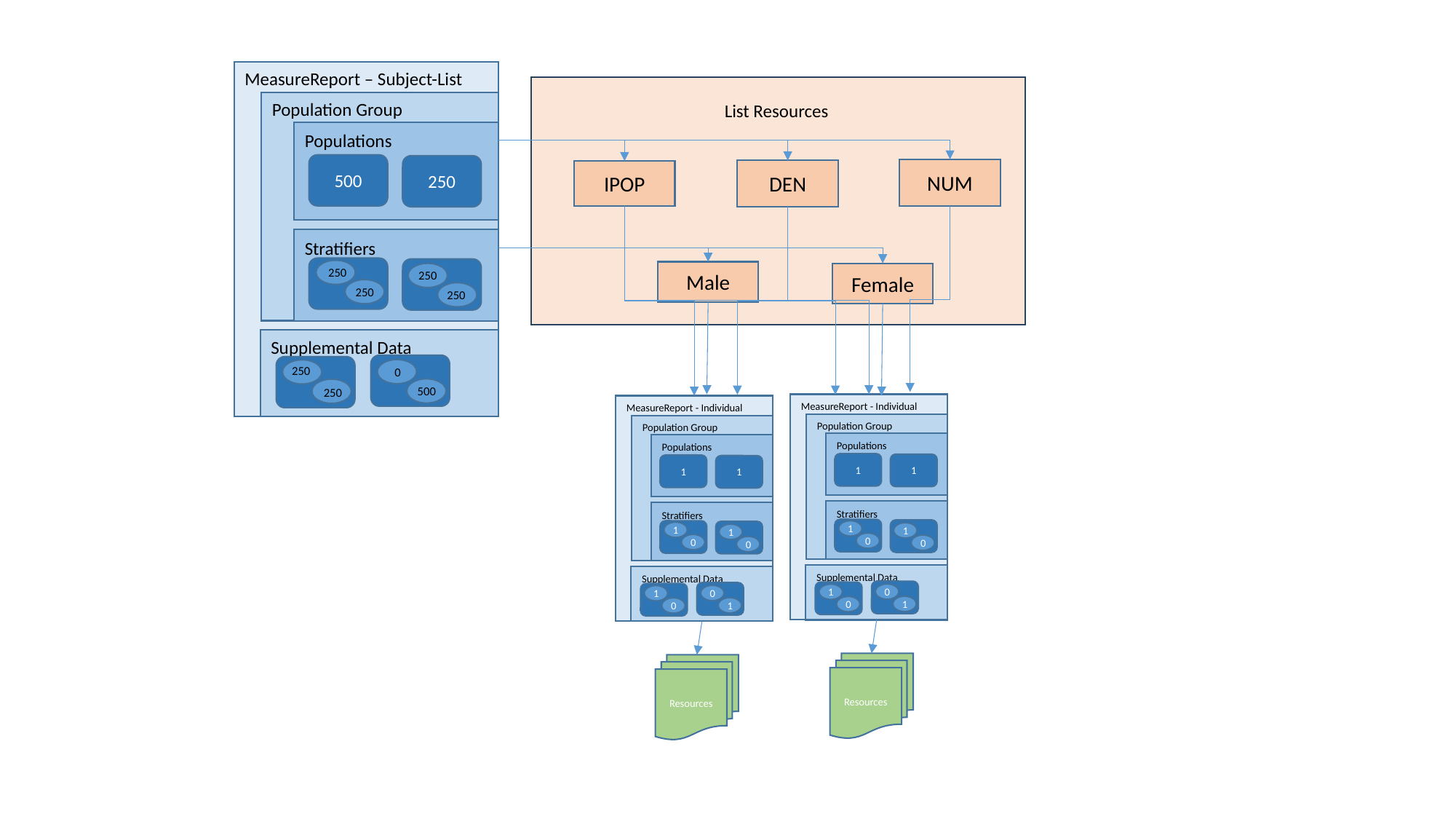

MeasureReport – Subject-List

Population Group

List Resources

Populations
500
250
NUM
DEN
IPOP

Stratifiers

250

Male
250
Female

250

250

Supplemental Data

250
0

500

250

MeasureReport - Individual
Population Group

Populations
1
1

Stratifiers

Supplemental Data

1
1
0
0
0
1
1
0
Resources

MeasureReport - Individual
Population Group

Populations
1
1

Stratifiers

Supplemental Data

1
1
0
0
0
1
1
0
Resources